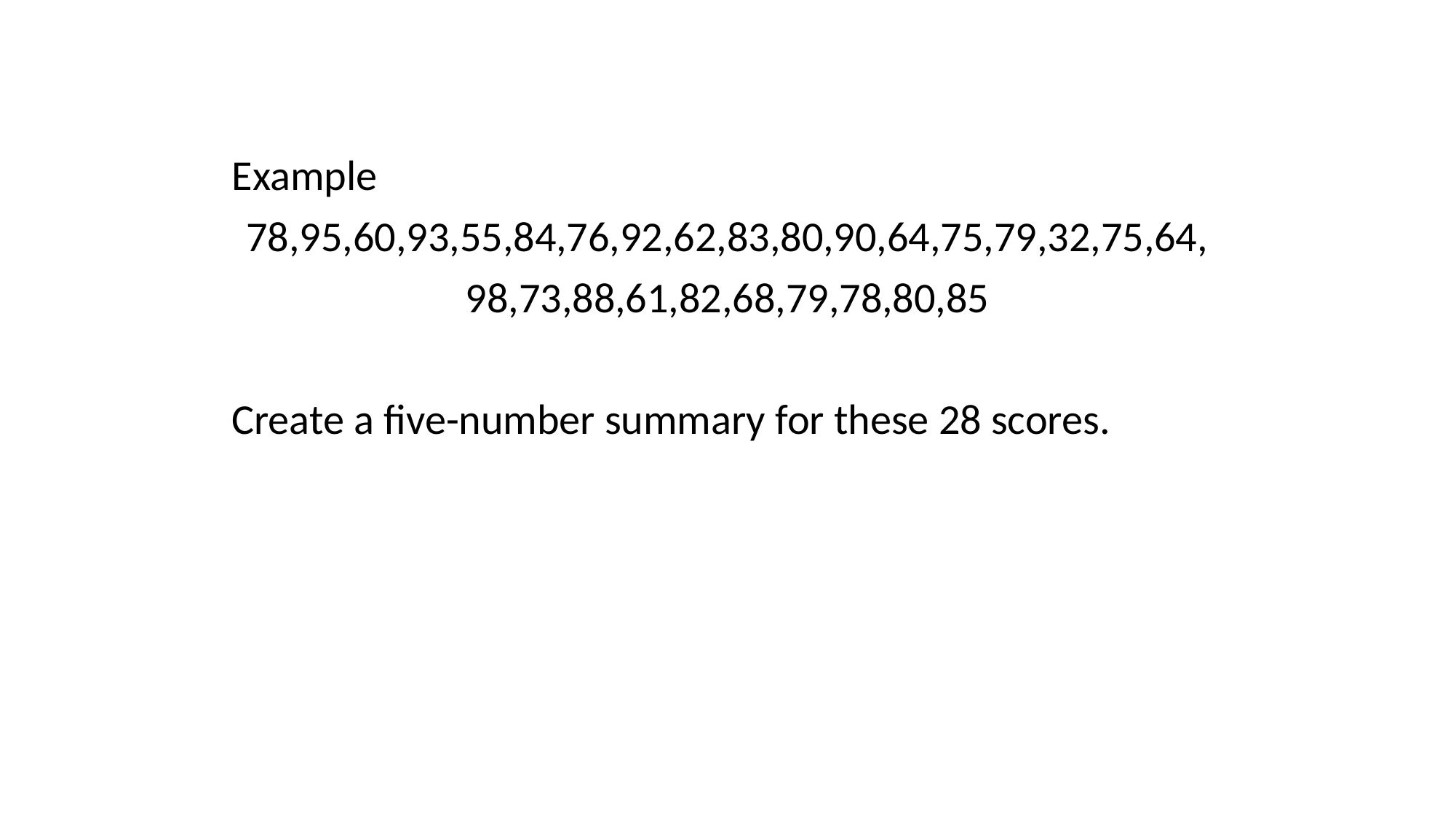

Example
78,95,60,93,55,84,76,92,62,83,80,90,64,75,79,32,75,64,
98,73,88,61,82,68,79,78,80,85

Create a five-number summary for these 28 scores.